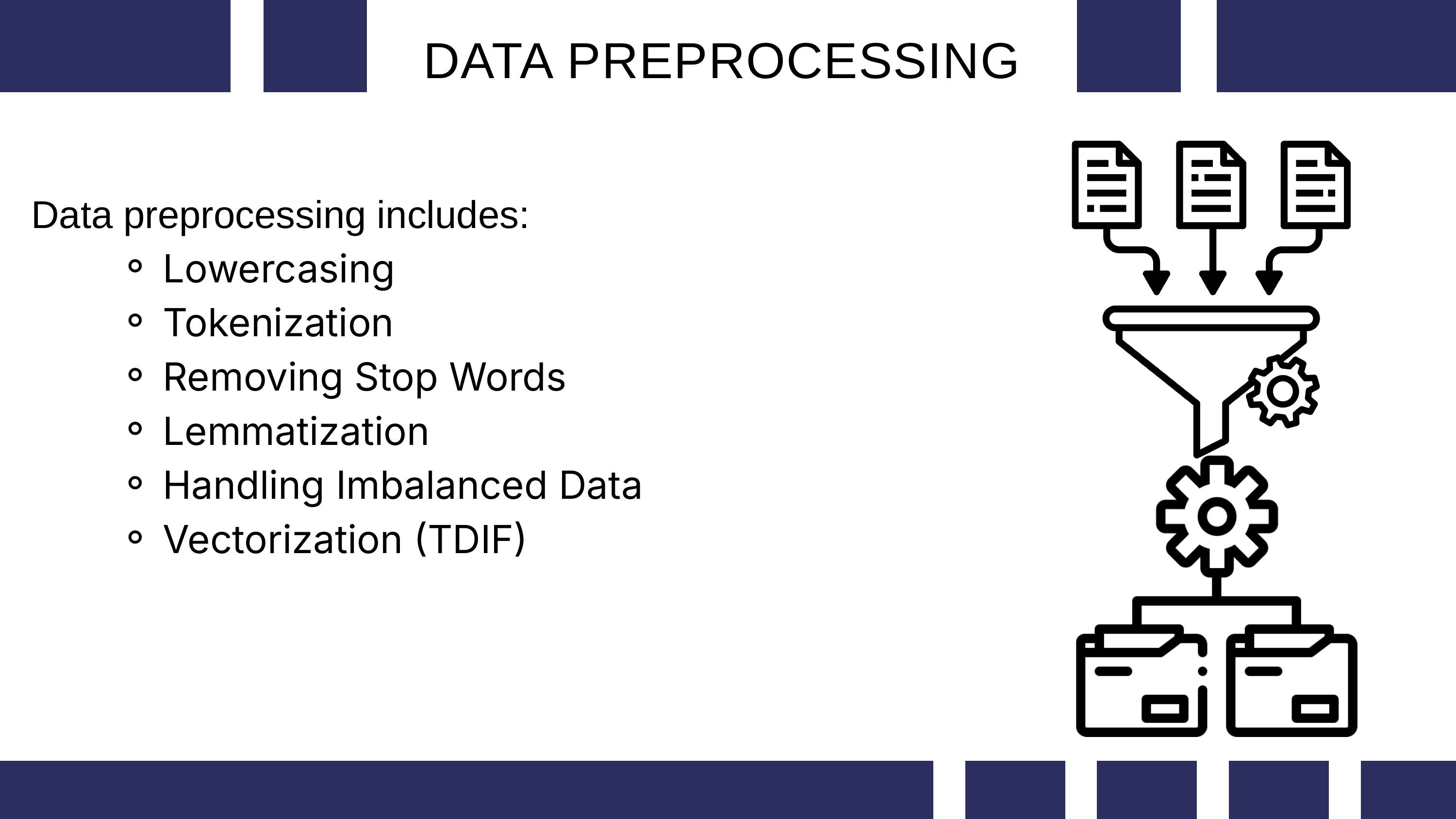

DATA PREPROCESSING

Data preprocessing includes:
Lowercasing
Tokenization
Removing Stop Words
Lemmatization
Handling Imbalanced Data
Vectorization (TDIF)